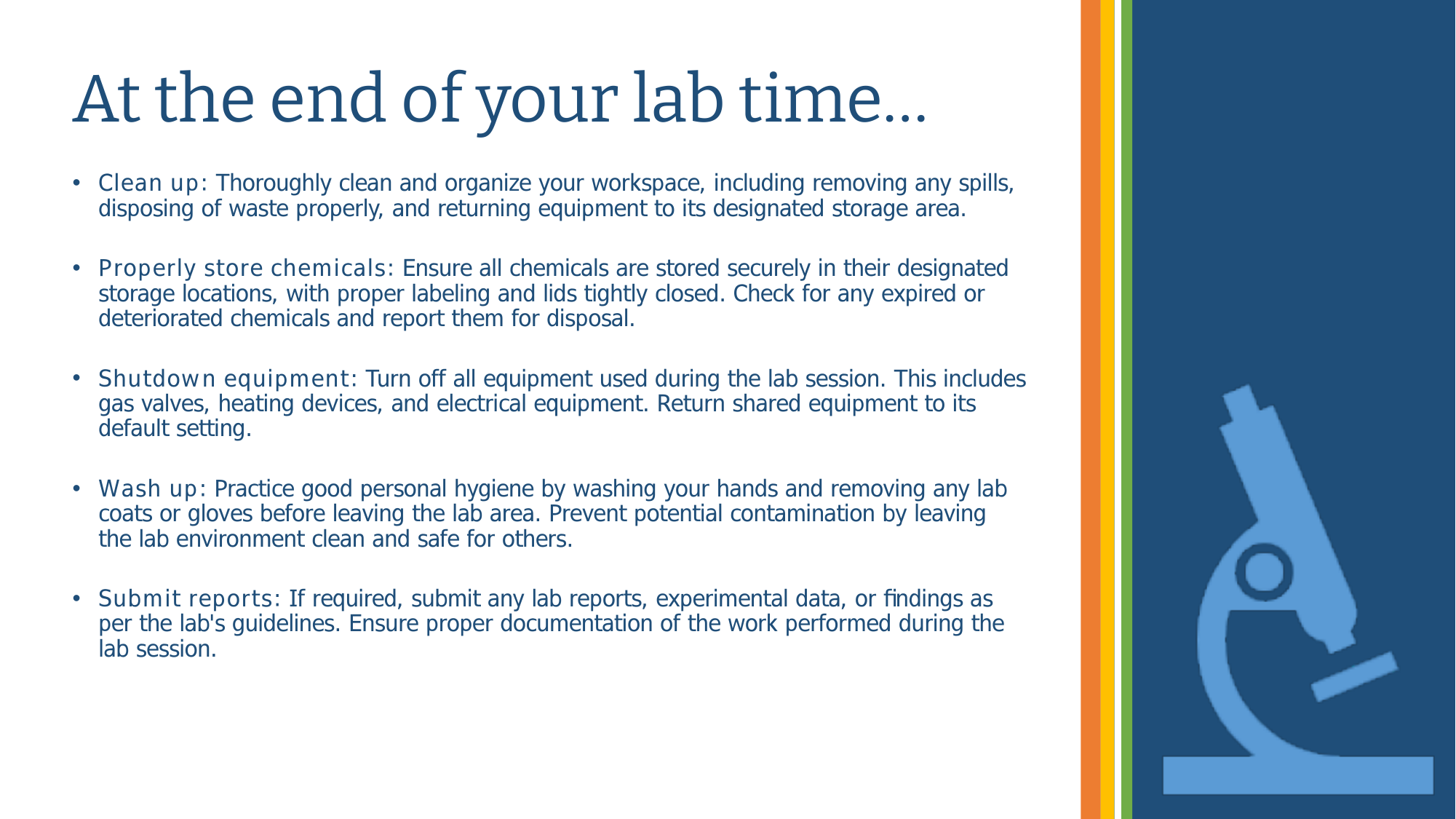

# At the end of your lab time…
Clean up: Thoroughly clean and organize your workspace, including removing any spills, disposing of waste properly, and returning equipment to its designated storage area.
Properly store chemicals: Ensure all chemicals are stored securely in their designated storage locations, with proper labeling and lids tightly closed. Check for any expired or deteriorated chemicals and report them for disposal.
Shutdown equipment: Turn off all equipment used during the lab session. This includes gas valves, heating devices, and electrical equipment. Return shared equipment to its default setting.
Wash up: Practice good personal hygiene by washing your hands and removing any lab coats or gloves before leaving the lab area. Prevent potential contamination by leaving the lab environment clean and safe for others.
Submit reports: If required, submit any lab reports, experimental data, or findings as per the lab's guidelines. Ensure proper documentation of the work performed during the lab session.